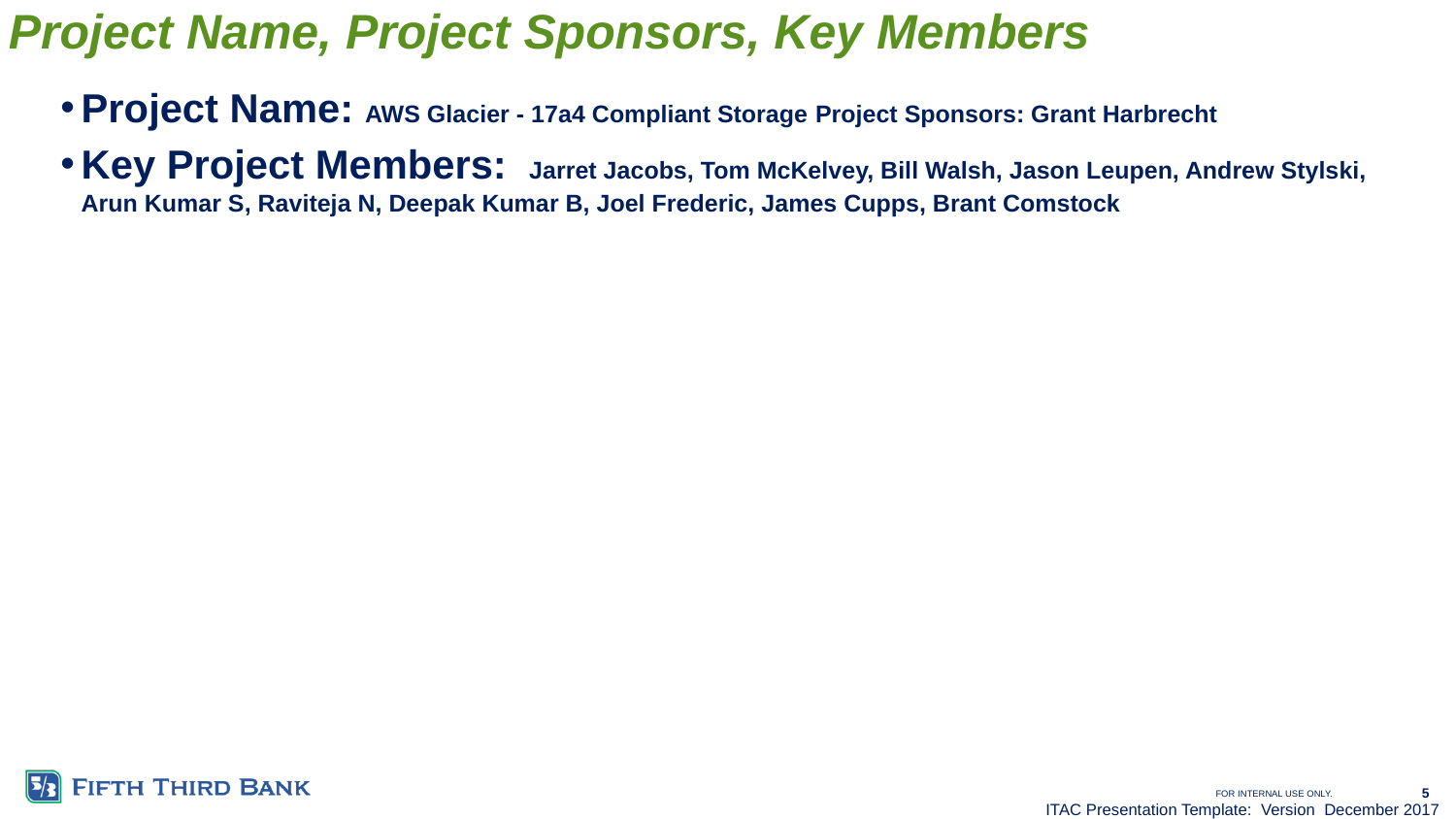

# Project Name, Project Sponsors, Key Members
Project Name: AWS Glacier - 17a4 Compliant Storage Project Sponsors: Grant Harbrecht
Key Project Members:  Jarret Jacobs, Tom McKelvey, Bill Walsh, Jason Leupen, Andrew Stylski, Arun Kumar S, Raviteja N, Deepak Kumar B, Joel Frederic, James Cupps, Brant Comstock

ITAC Presentation Template:  Version  December 2017